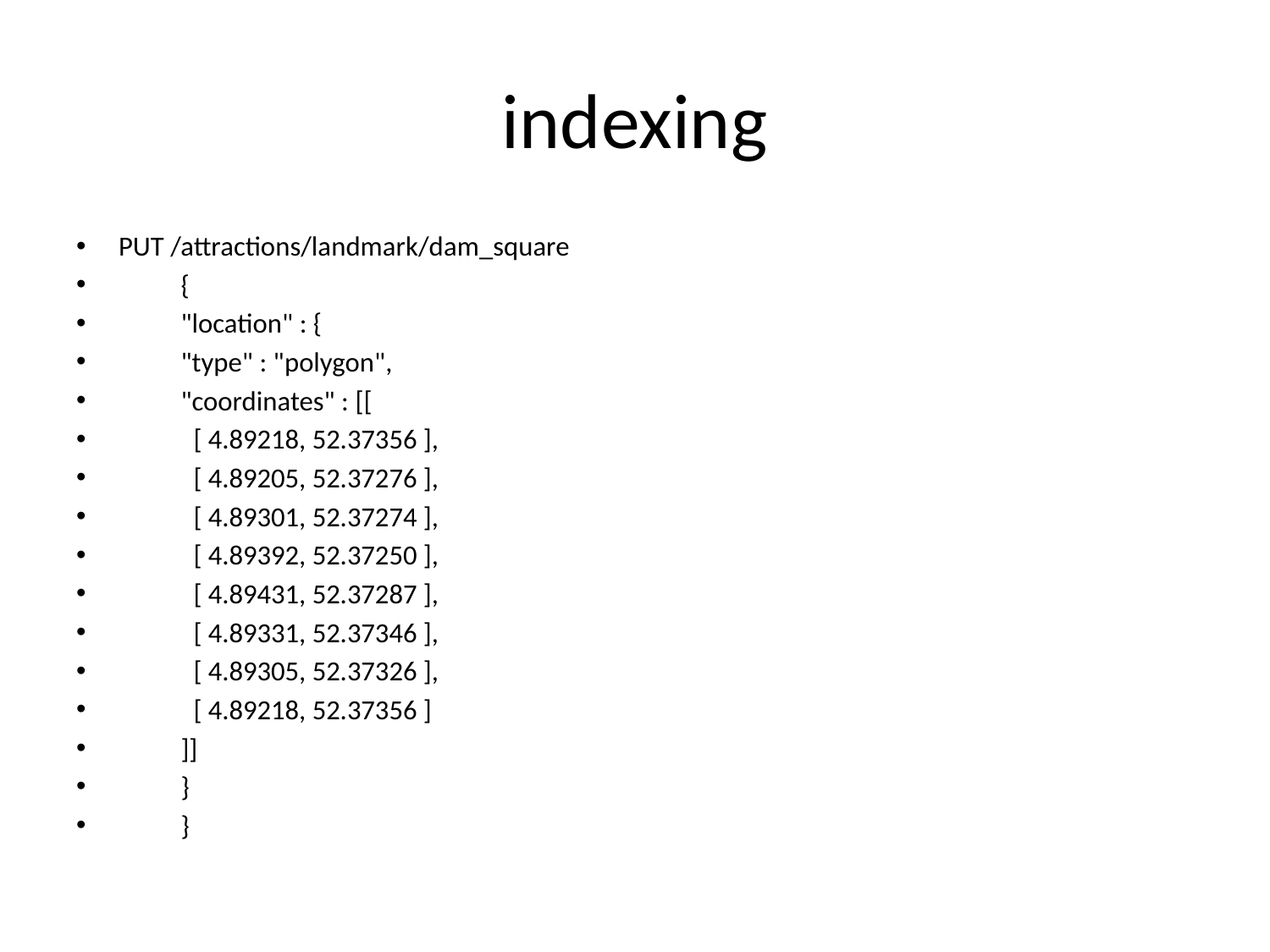

# indexing
PUT /attractions/landmark/dam_square
	{
		"location" : {
			"type" : "polygon",
			"coordinates" : [[
			  [ 4.89218, 52.37356 ],
			  [ 4.89205, 52.37276 ],
			  [ 4.89301, 52.37274 ],
			  [ 4.89392, 52.37250 ],
			  [ 4.89431, 52.37287 ],
			  [ 4.89331, 52.37346 ],
			  [ 4.89305, 52.37326 ],
			  [ 4.89218, 52.37356 ]
			]]
		}
	}